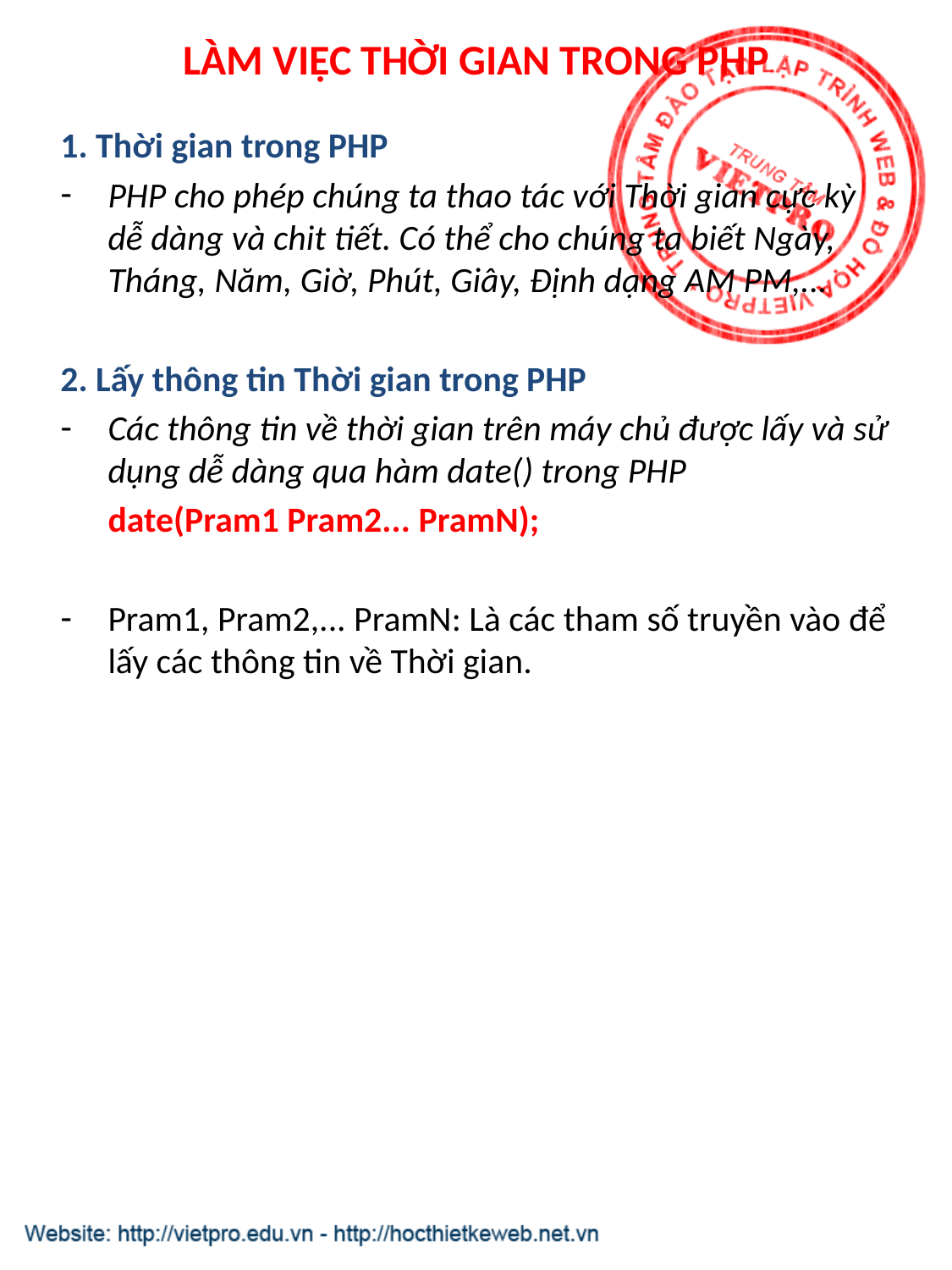

# LÀM VIỆC THỜI GIAN TRONG PHP
1. Thời gian trong PHP
PHP cho phép chúng ta thao tác với Thời gian cực kỳ dễ dàng và chit tiết. Có thể cho chúng ta biết Ngày, Tháng, Năm, Giờ, Phút, Giây, Định dạng AM PM,...

2. Lấy thông tin Thời gian trong PHP
Các thông tin về thời gian trên máy chủ được lấy và sử dụng dễ dàng qua hàm date() trong PHP
	date(Pram1 Pram2... PramN);

Pram1, Pram2,... PramN: Là các tham số truyền vào để lấy các thông tin về Thời gian.